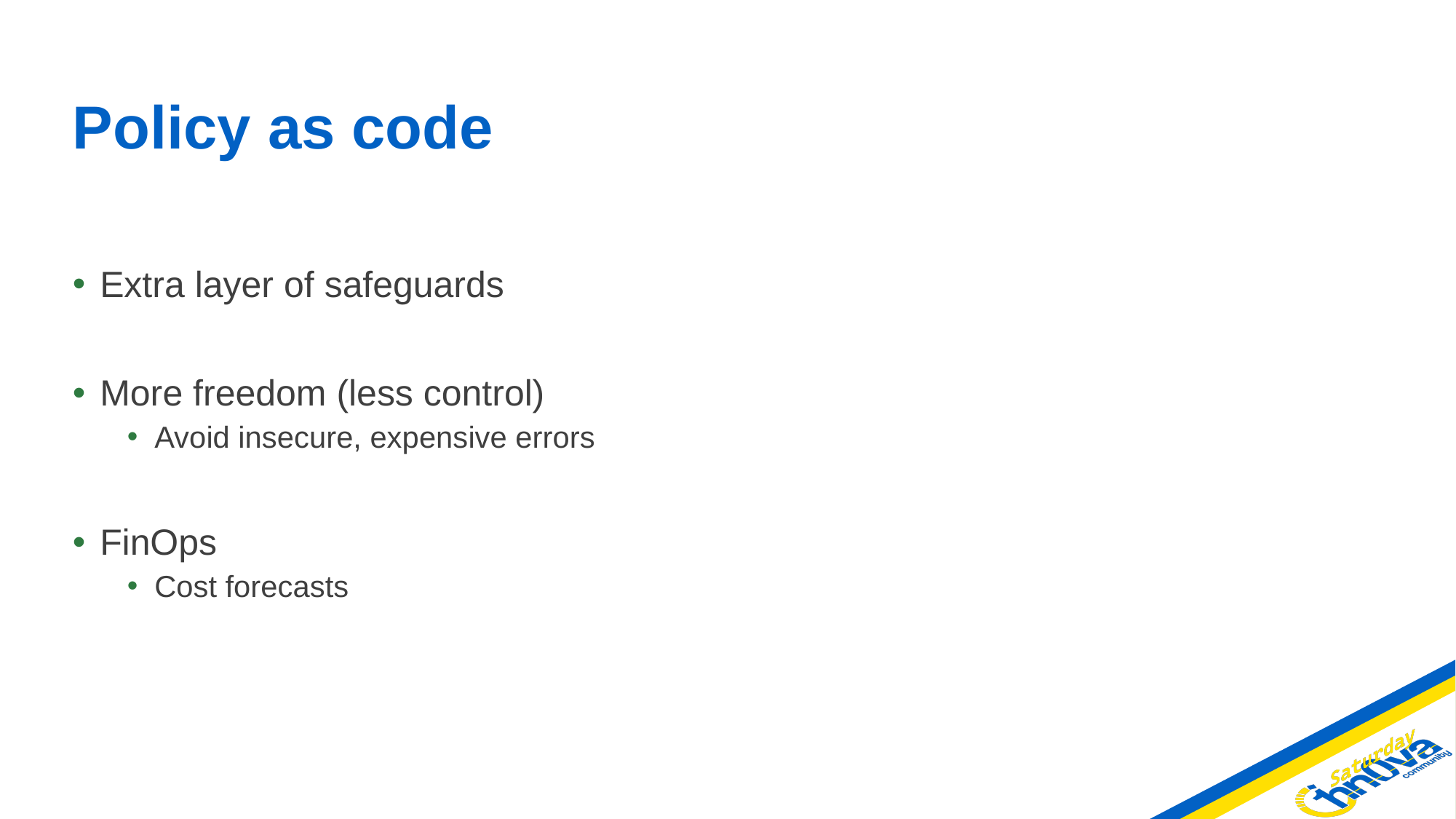

# Policy as code
Extra layer of safeguards

More freedom (less control)
Avoid insecure, expensive errors

FinOps
Cost forecasts